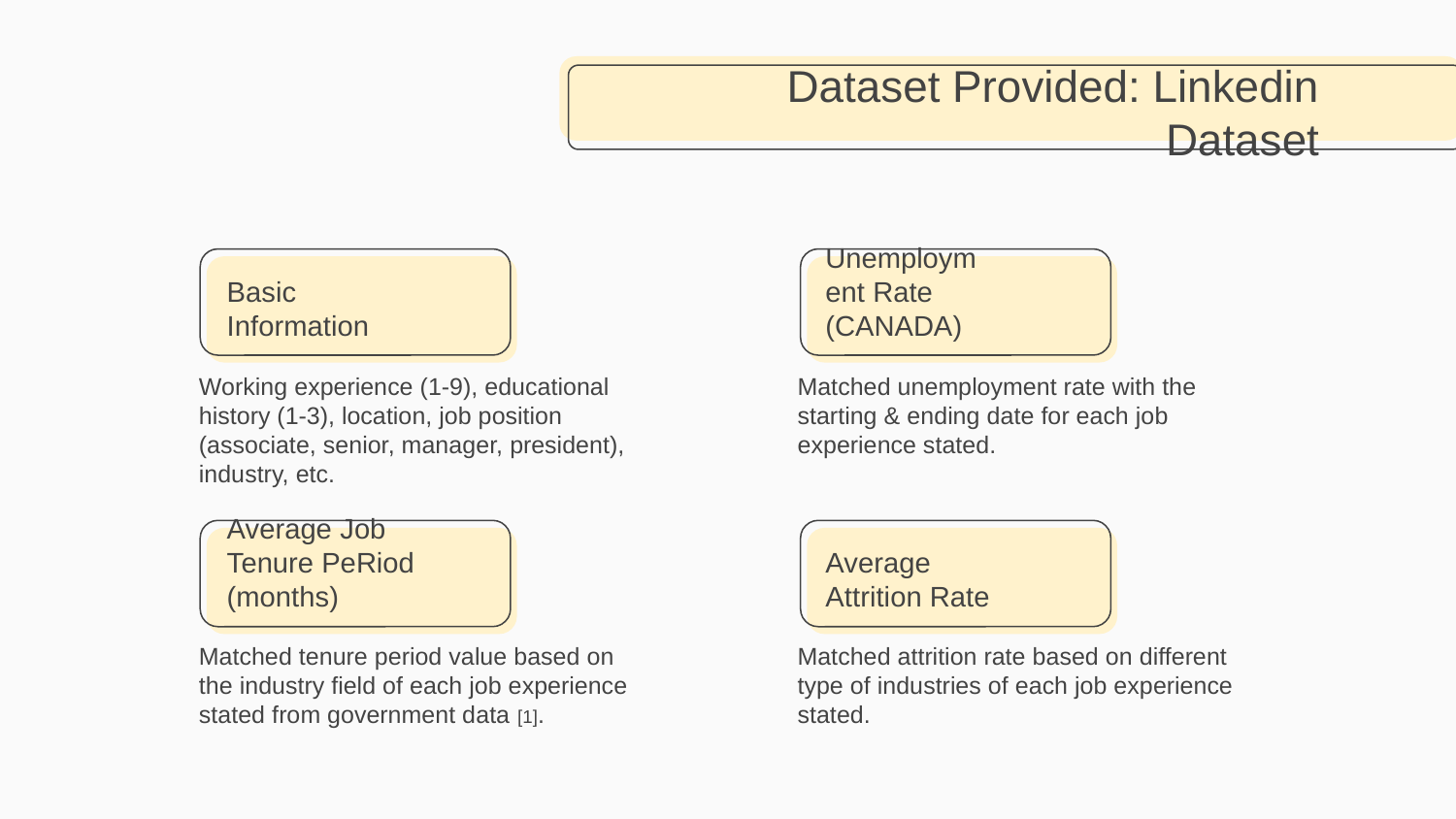

Dataset Provided: Linkedin Dataset

# Basic Information
Unemployment Rate (CANADA)
Working experience (1-9), educational history (1-3), location, job position (associate, senior, manager, president), industry, etc.
Matched unemployment rate with the starting & ending date for each job experience stated.

Average Job Tenure PeRiod (months)
Average Attrition Rate
Matched attrition rate based on different type of industries of each job experience stated.
Matched tenure period value based on the industry field of each job experience stated from government data [1].